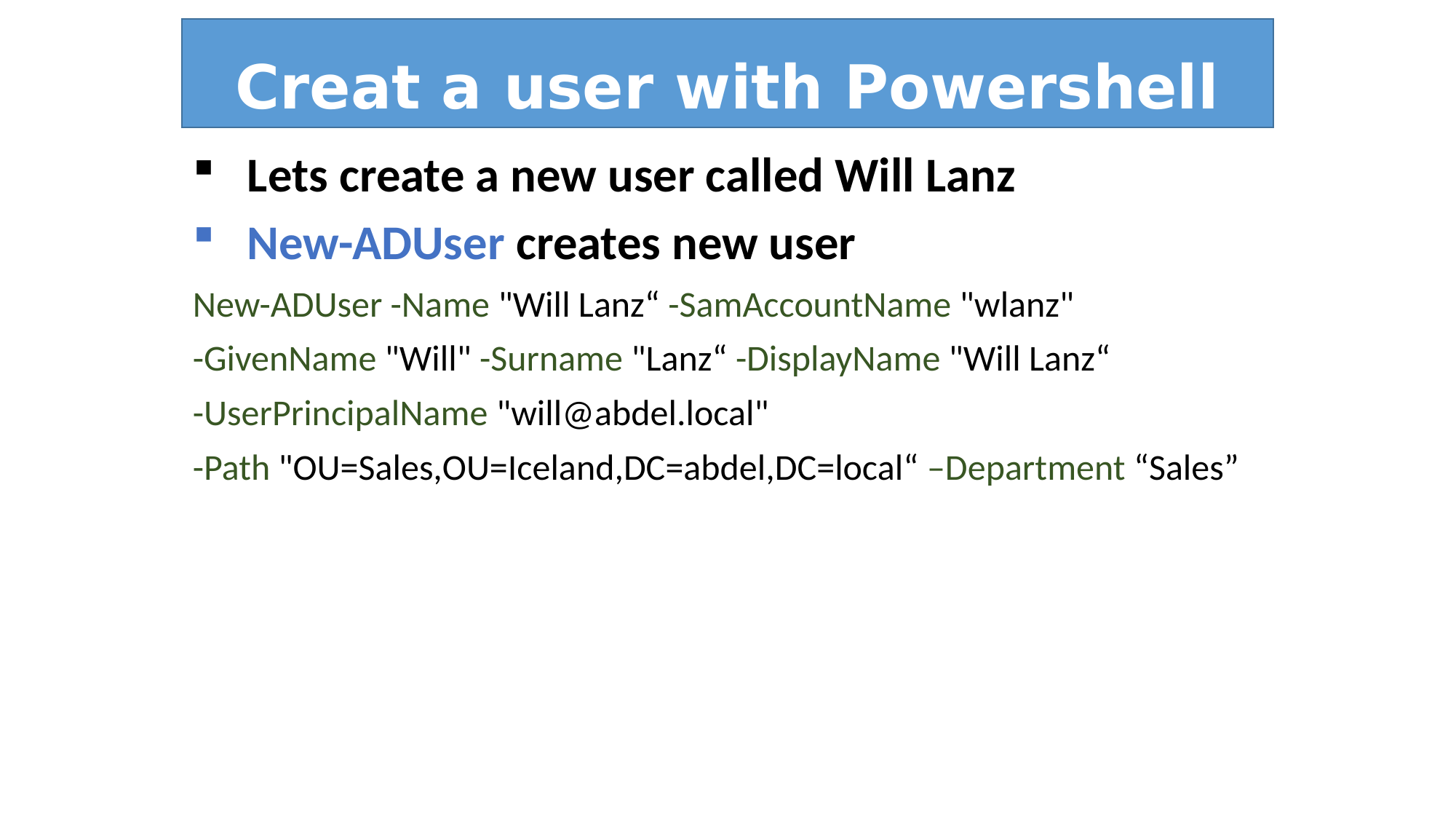

# Creat a user with Powershell
Lets create a new user called Will Lanz
New-ADUser creates new user
New-ADUser -Name "Will Lanz“ -SamAccountName "wlanz"
-GivenName "Will" -Surname "Lanz“ -DisplayName "Will Lanz“
-UserPrincipalName "will@abdel.local"
-Path "OU=Sales,OU=Iceland,DC=abdel,DC=local“ –Department “Sales”